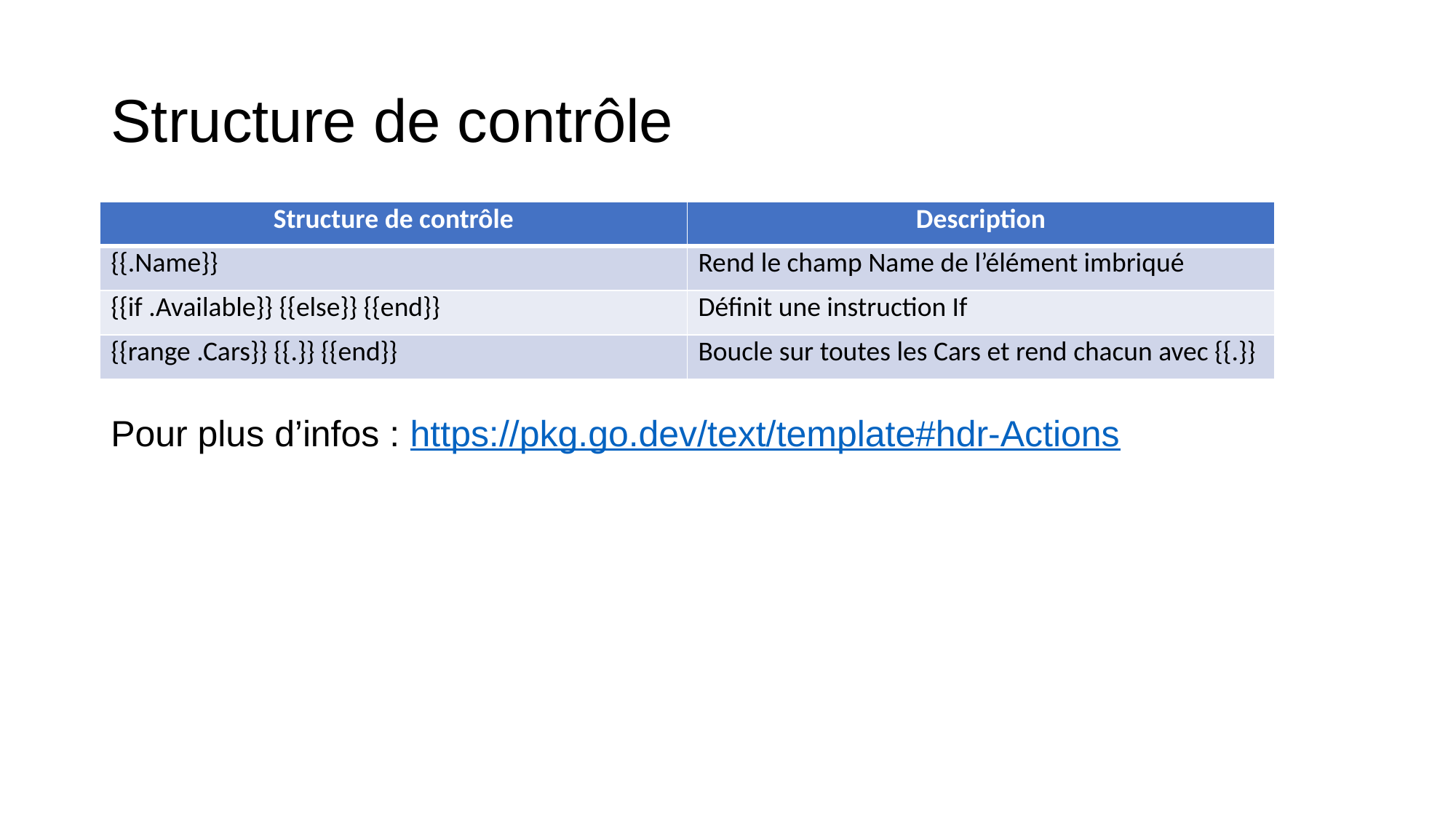

# Structure de contrôle
| Structure de contrôle | Description |
| --- | --- |
| {{.Name}} | Rend le champ Name de l’élément imbriqué |
| {{if .Available}} {{else}} {{end}} | Définit une instruction If |
| {{range .Cars}} {{.}} {{end}} | Boucle sur toutes les Cars et rend chacun avec {{.}} |
Pour plus d’infos : https://pkg.go.dev/text/template#hdr-Actions